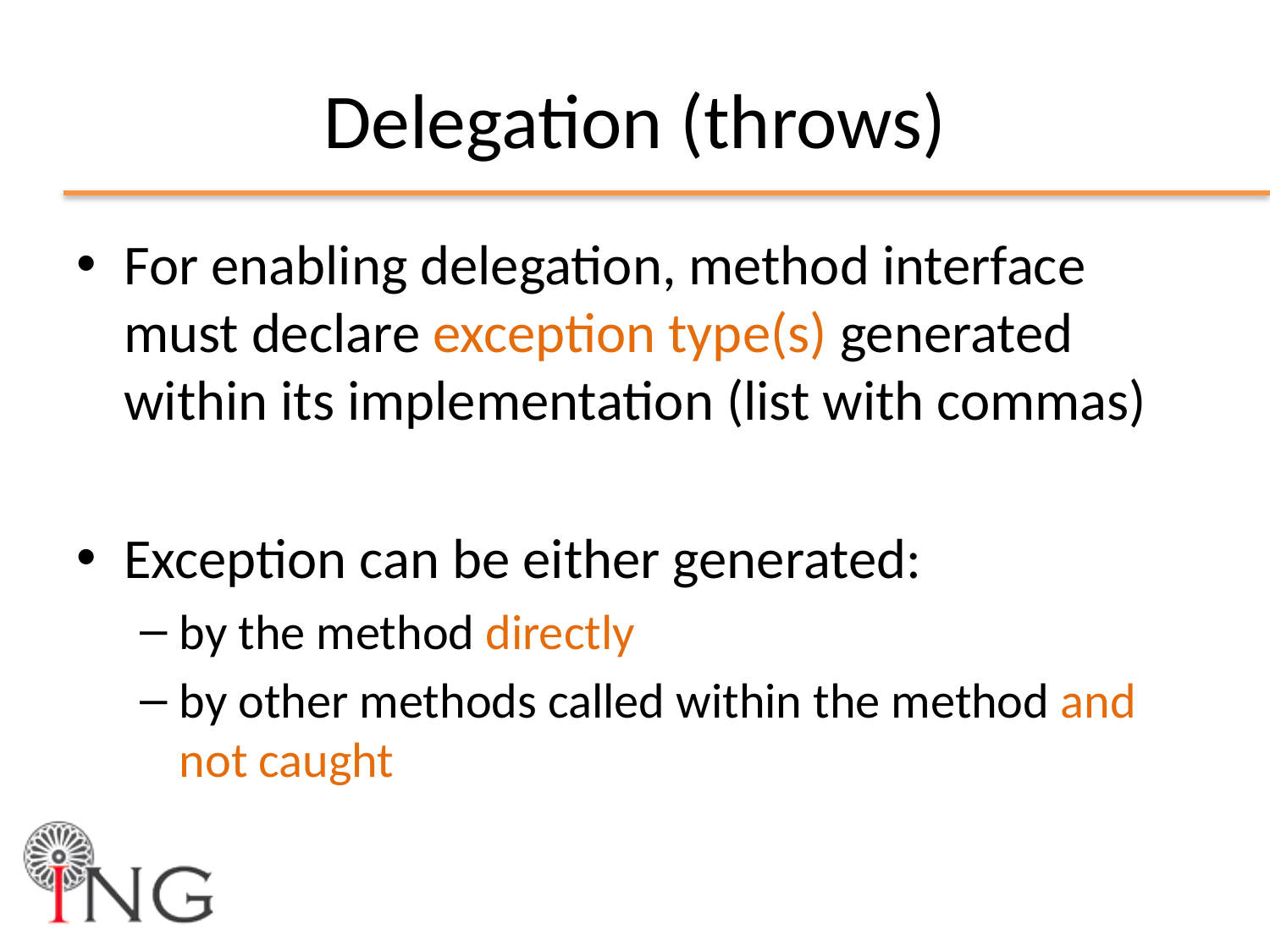

# Delegation (throws)
For enabling delegation, method interface must declare exception type(s) generated within its implementation (list with commas)

Exception can be either generated:
by the method directly
by other methods called within the method and not caught